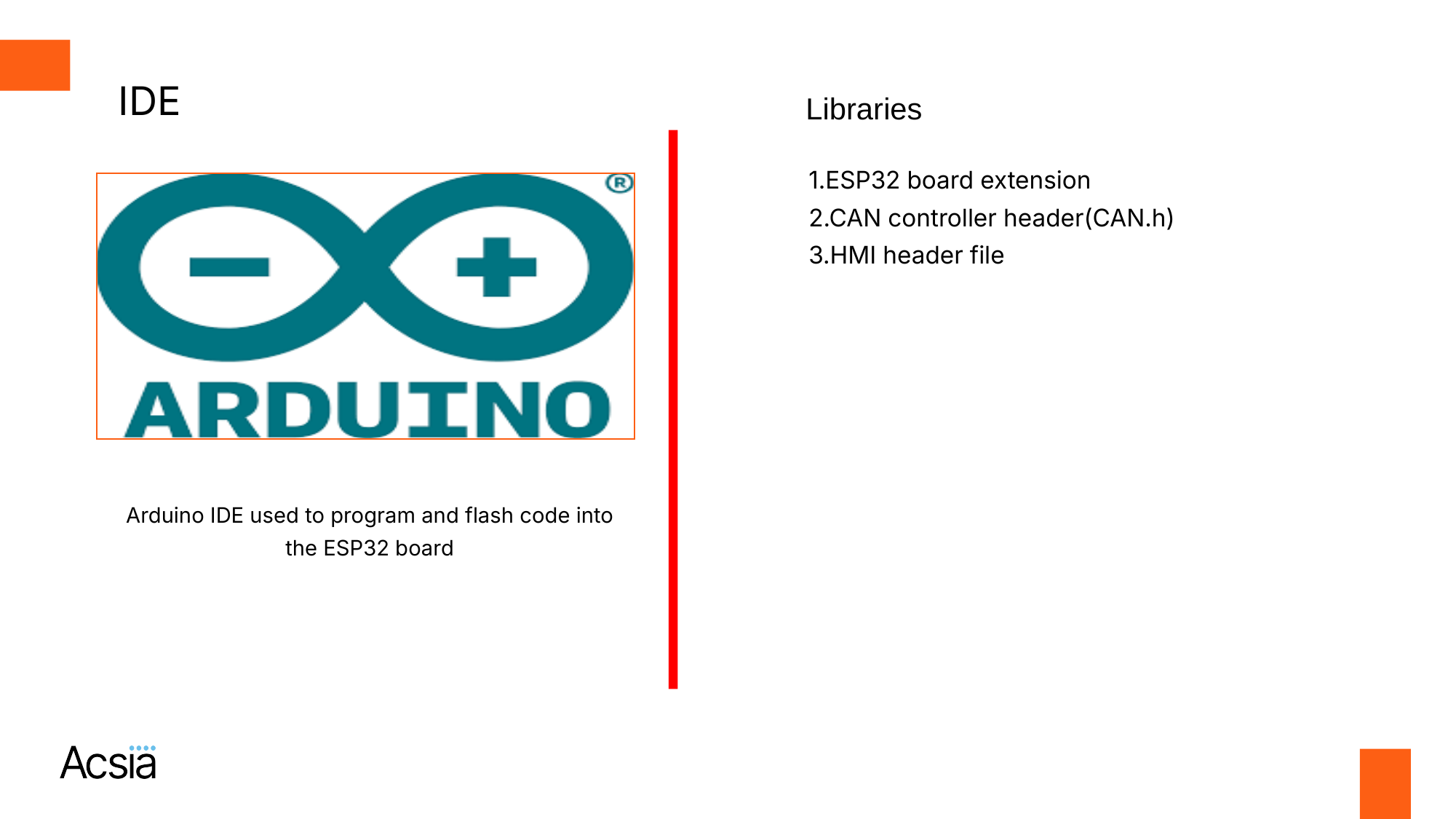

IDE
Libraries

1.ESP32 board extension
2.CAN controller header(CAN.h)
3.HMI header file

Arduino IDE used to program and flash code into the ESP32 board
11